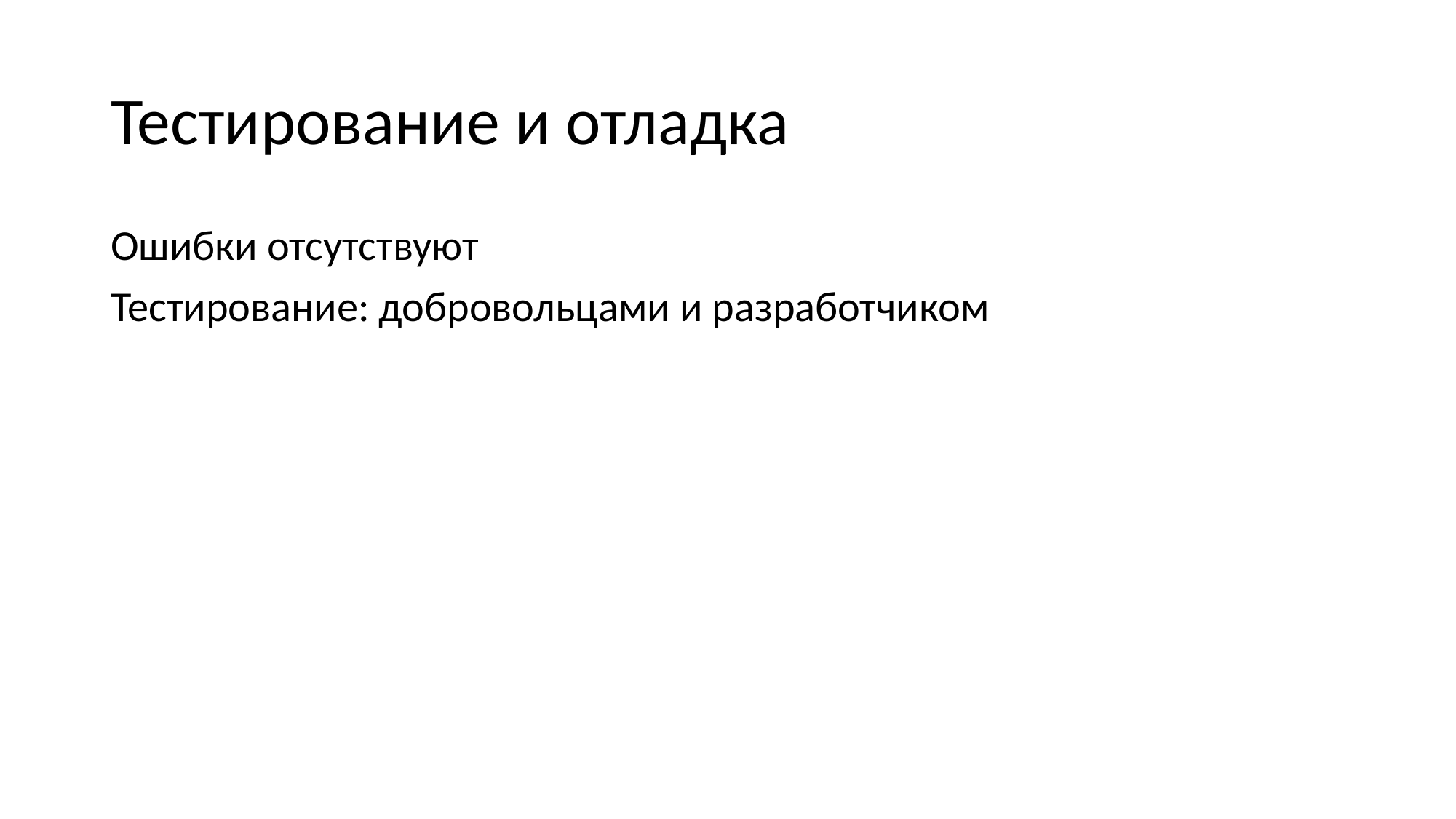

# Тестирование и отладка
Ошибки отсутствуют
Тестирование: добровольцами и разработчиком